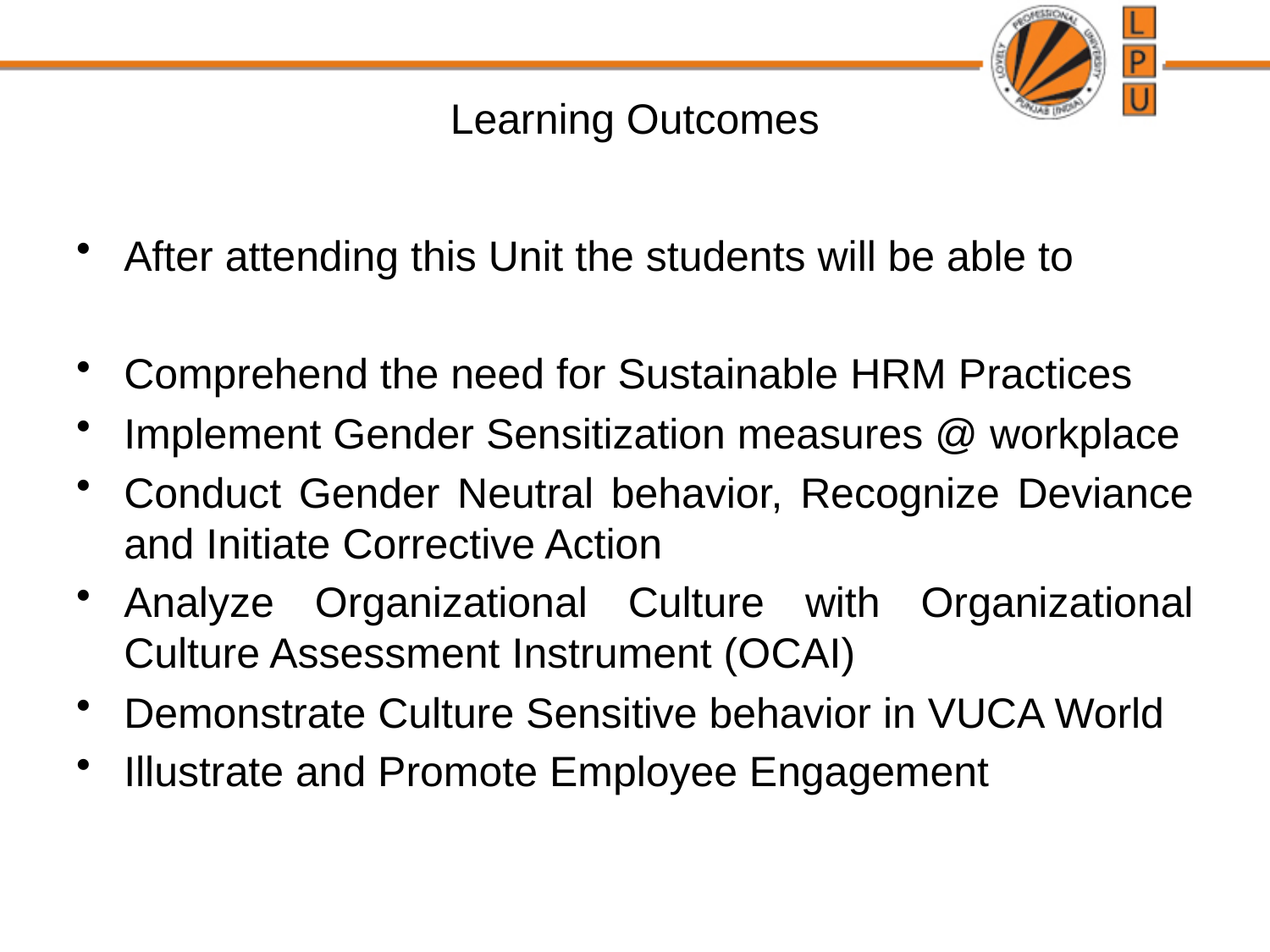

# Learning Outcomes
After attending this Unit the students will be able to

Comprehend the need for Sustainable HRM Practices
Implement Gender Sensitization measures @ workplace
Conduct Gender Neutral behavior, Recognize Deviance and Initiate Corrective Action
Analyze Organizational Culture with Organizational Culture Assessment Instrument (OCAI)
Demonstrate Culture Sensitive behavior in VUCA World
Illustrate and Promote Employee Engagement